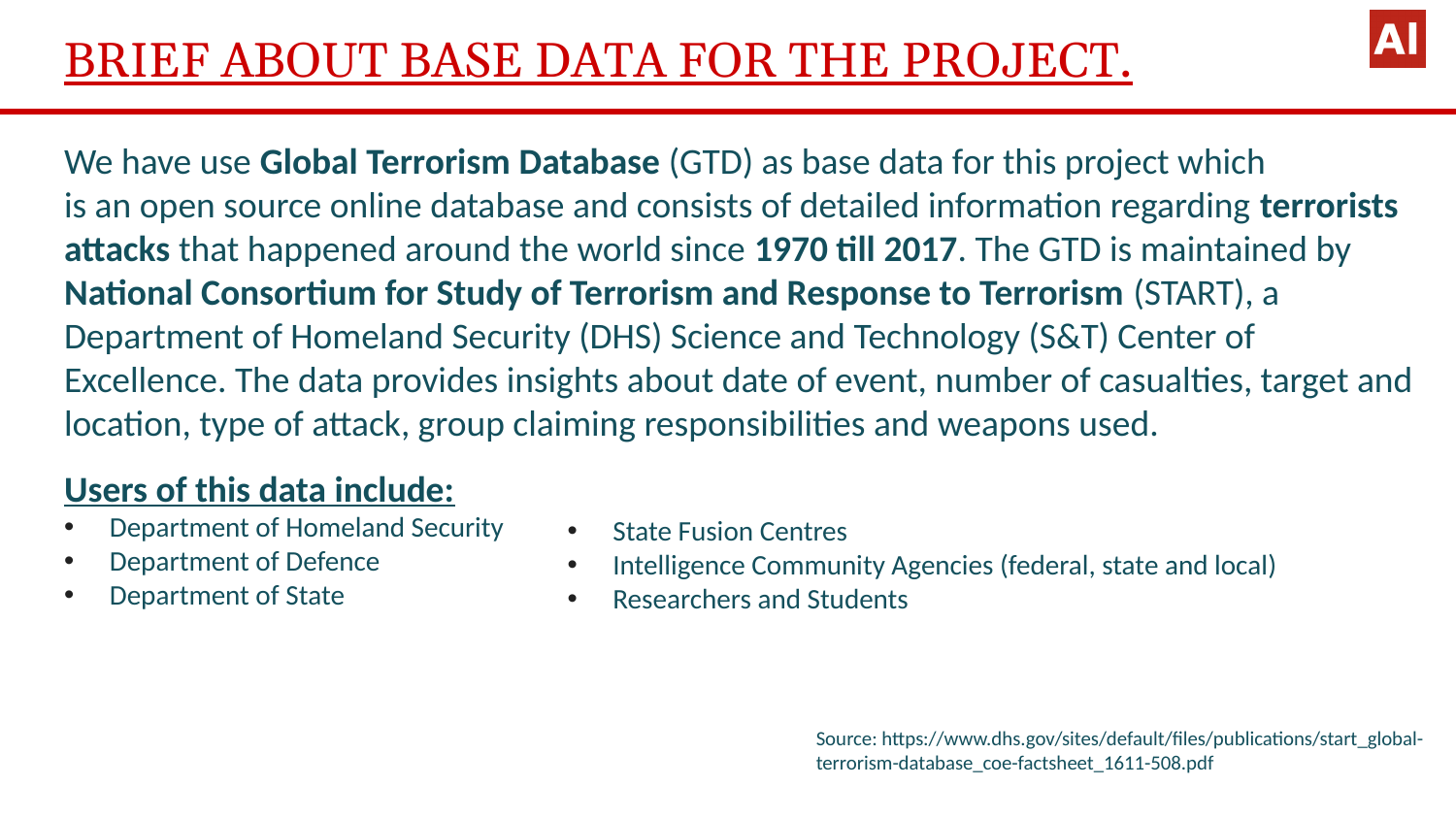

# BRIEF ABOUT BASE DATA FOR THE PROJECT.

We have use Global Terrorism Database (GTD) as base data for this project which is an open source online database and consists of detailed information regarding terrorists attacks that happened around the world since 1970 till 2017. The GTD is maintained by National Consortium for Study of Terrorism and Response to Terrorism (START), a Department of Homeland Security (DHS) Science and Technology (S&T) Center of Excellence. The data provides insights about date of event, number of casualties, target and location, type of attack, group claiming responsibilities and weapons used.
Users of this data include:
Department of Homeland Security
Department of Defence
Department of State
State Fusion Centres
Intelligence Community Agencies (federal, state and local)
Researchers and Students
Source: https://www.dhs.gov/sites/default/files/publications/start_global-terrorism-database_coe-factsheet_1611-508.pdf